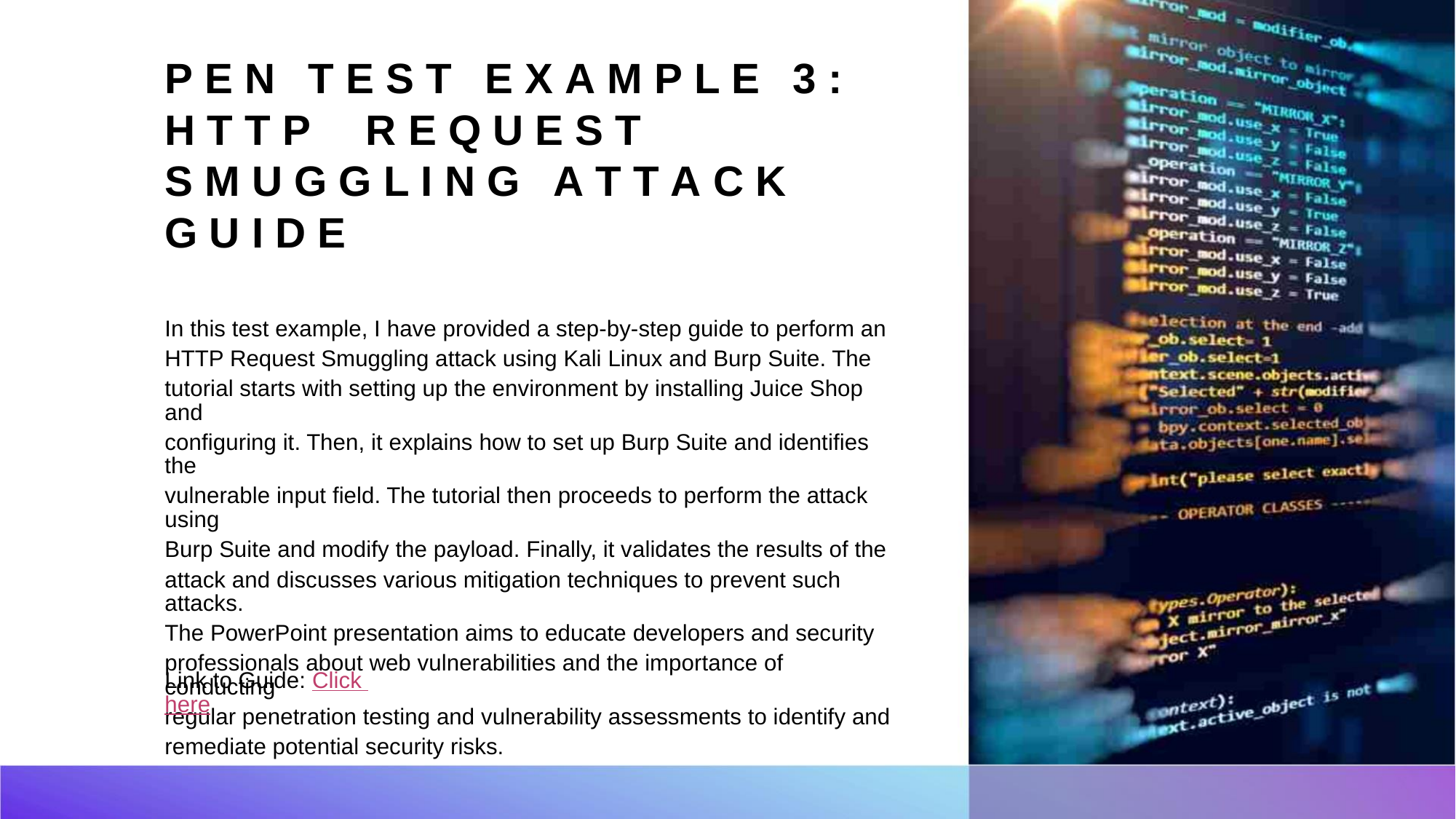

P E N T E S T E X A M P L E 3 :
H T T P R E Q U E S T
S M U G G L I N G A T T A C K
G U I D E
In this test example, I have provided a step-by-step guide to perform an
HTTP Request Smuggling attack using Kali Linux and Burp Suite. The
tutorial starts with setting up the environment by installing Juice Shop and
configuring it. Then, it explains how to set up Burp Suite and identifies the
vulnerable input field. The tutorial then proceeds to perform the attack using
Burp Suite and modify the payload. Finally, it validates the results of the
attack and discusses various mitigation techniques to prevent such attacks.
The PowerPoint presentation aims to educate developers and security
professionals about web vulnerabilities and the importance of conducting
regular penetration testing and vulnerability assessments to identify and
remediate potential security risks.
Link to Guide: Click here